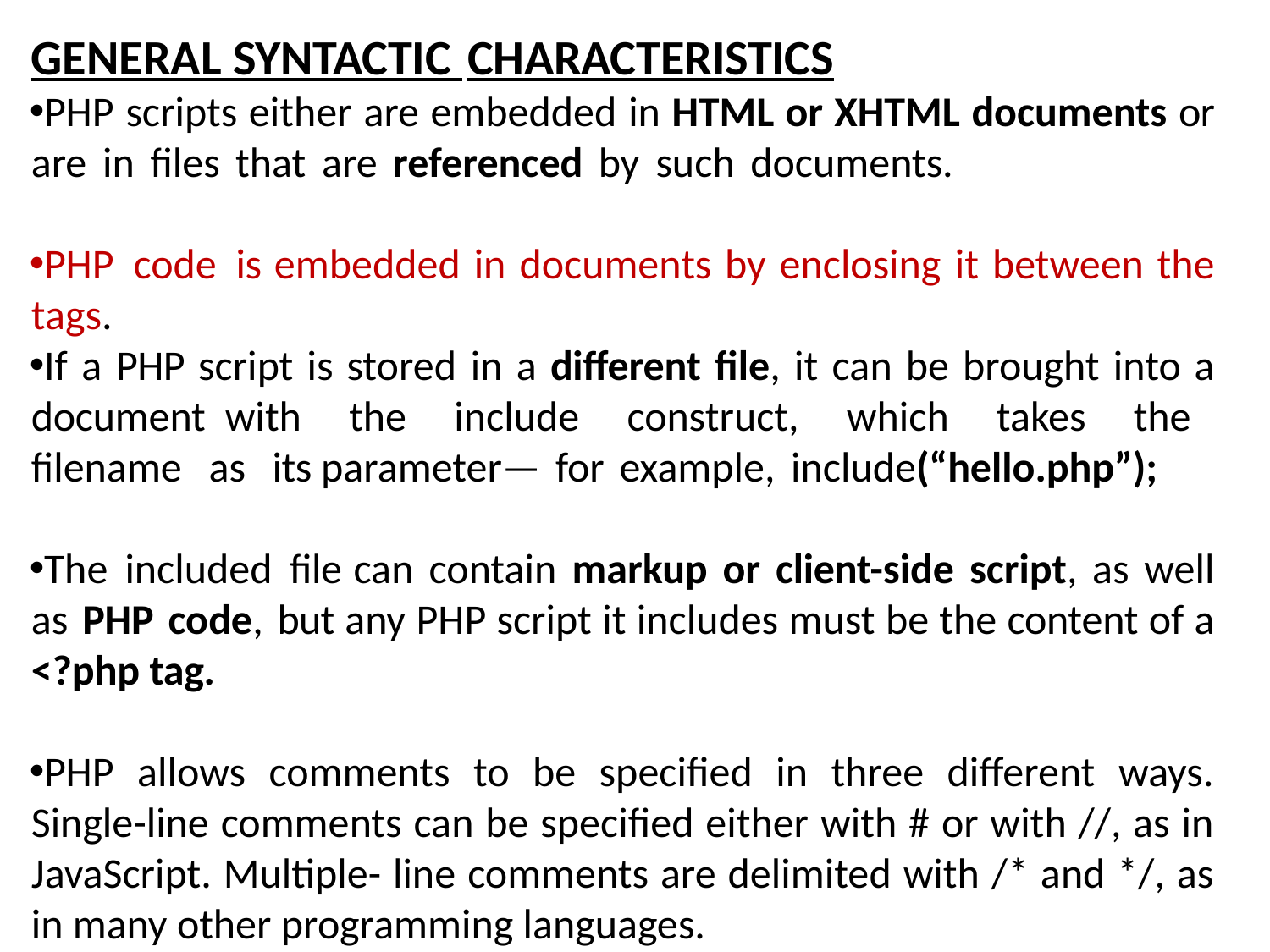

GENERAL SYNTACTIC CHARACTERISTICS
PHP scripts either are embedded in HTML or XHTML documents or are in files that are referenced by such documents.

PHP code is embedded in documents by enclosing it between the tags.
If a PHP script is stored in a different file, it can be brought into a document with  the  include  construct,  which  takes  the  filename  as  its parameter— for example, include(“hello.php”);

The included file can contain markup or client-side script, as well as PHP code, but any PHP script it includes must be the content of a <?php tag.

PHP allows comments to be specified in three different ways. Single-line comments can be specified either with # or with //, as in JavaScript. Multiple- line comments are delimited with /* and */, as in many other programming languages.